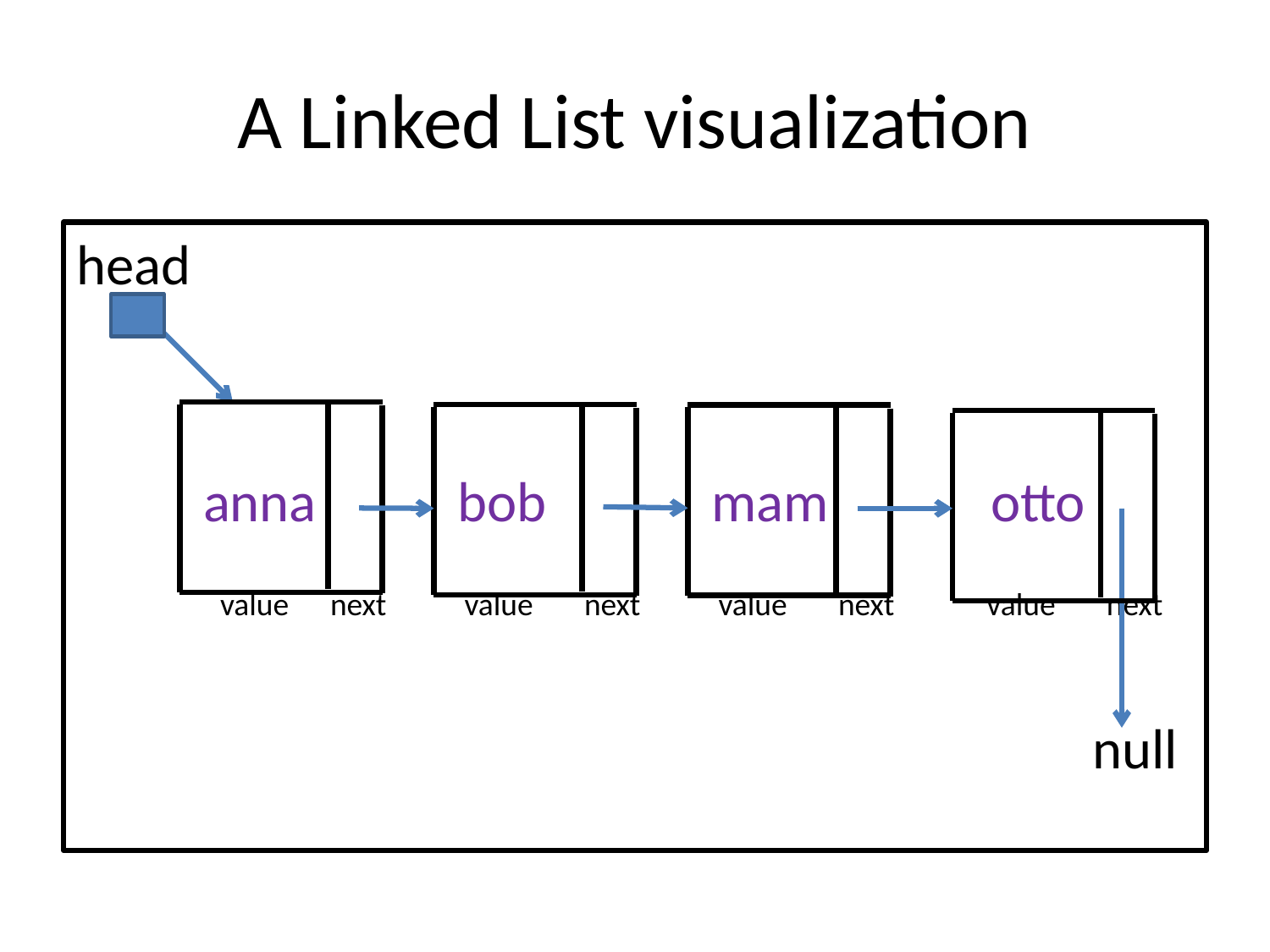

# A Linked List visualization
head

	anna		bob		mam		  otto

                    value	next	 value	next	 value	next	   value	  next

								null